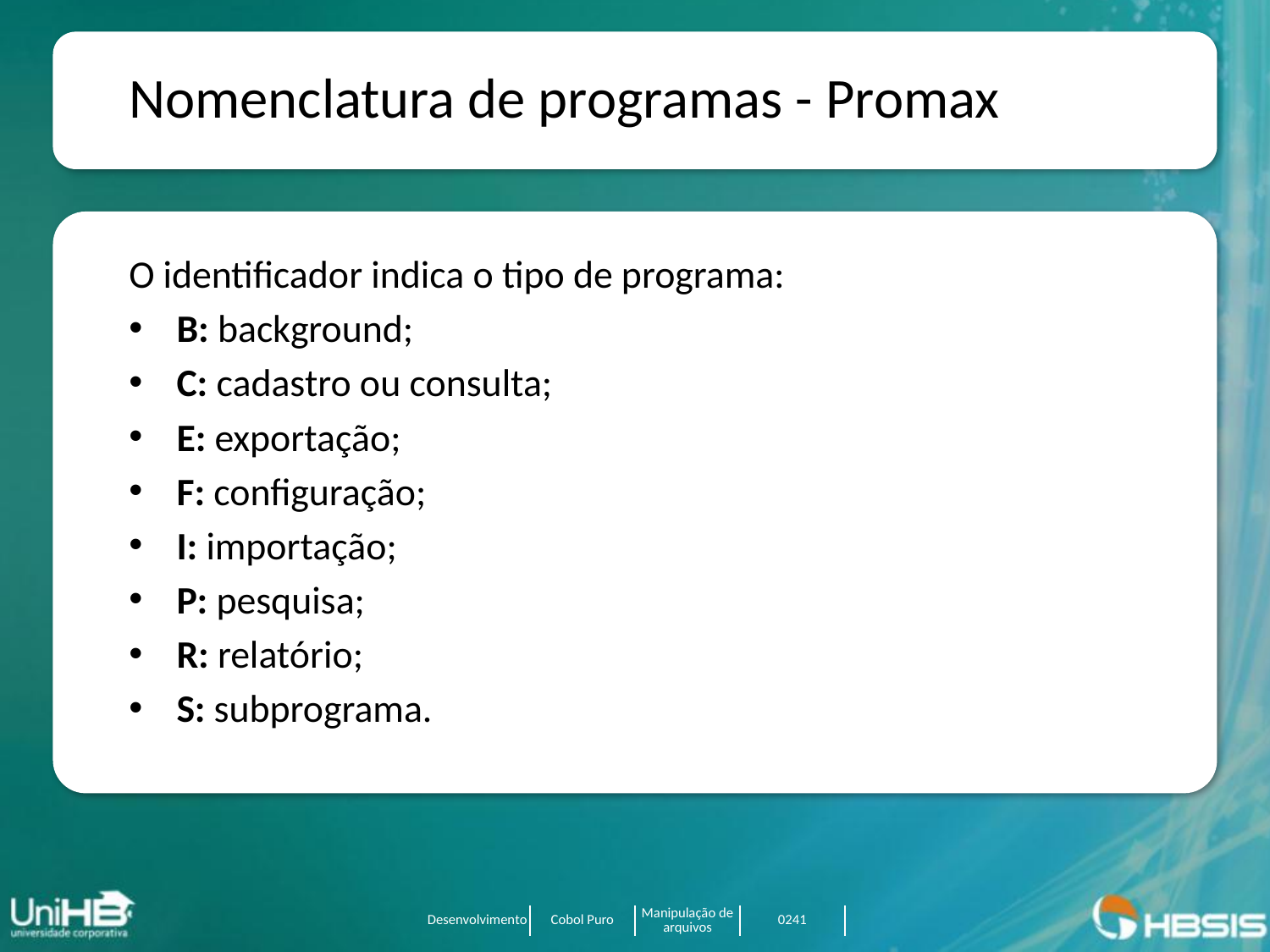

Nomenclatura de programas - Promax
O identificador indica o tipo de programa:
B: background;
C: cadastro ou consulta;
E: exportação;
F: configuração;
I: importação;
P: pesquisa;
R: relatório;
S: subprograma.